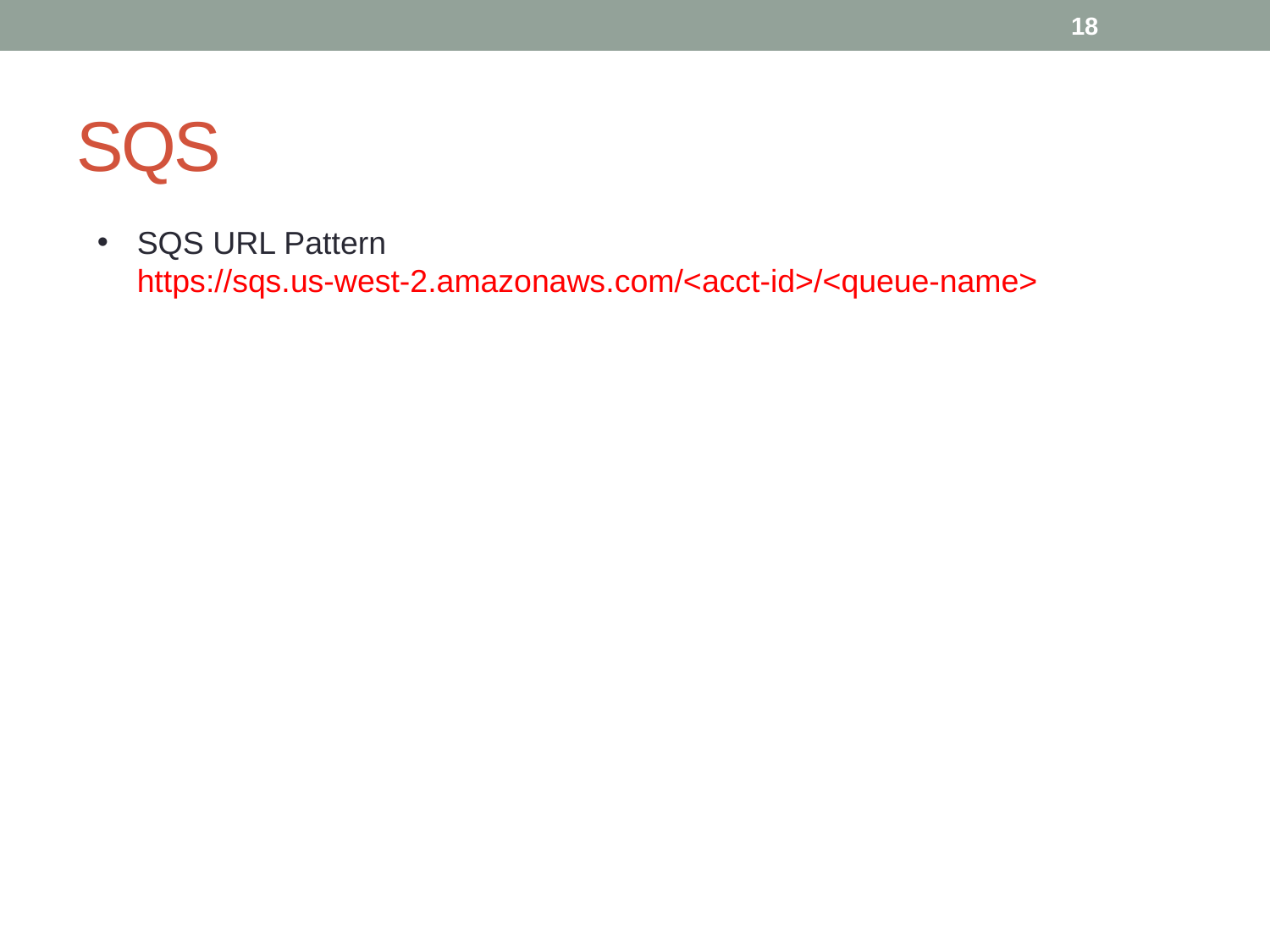

18
# SQS
SQS URL Pattern https://sqs.us-west-2.amazonaws.com/<acct-id>/<queue-name>